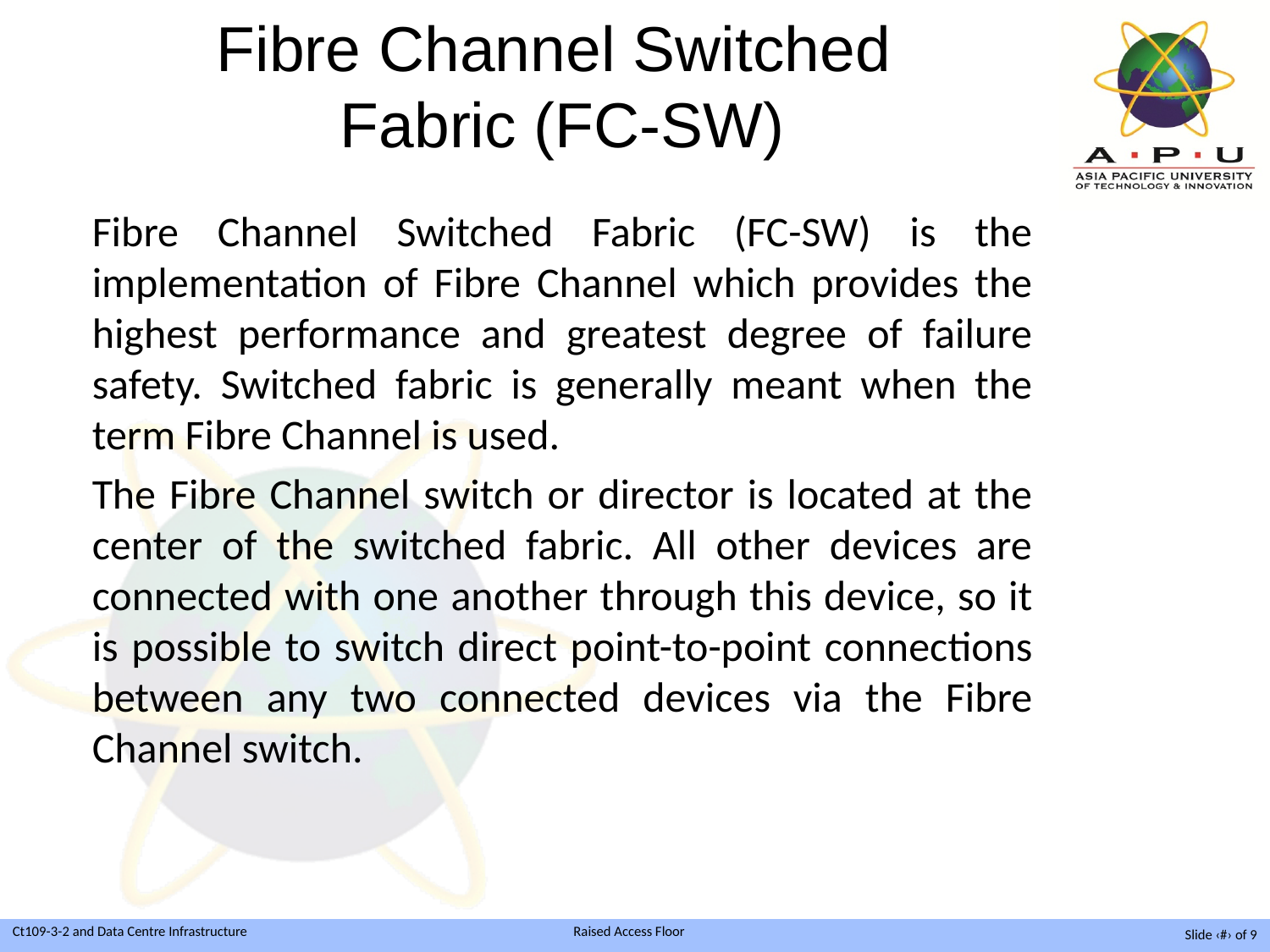

# Fibre Channel Switched Fabric (FC-SW)
Fibre Channel Switched Fabric (FC-SW) is the implementation of Fibre Channel which provides the highest performance and greatest degree of failure safety. Switched fabric is generally meant when the term Fibre Channel is used.
The Fibre Channel switch or director is located at the center of the switched fabric. All other devices are connected with one another through this device, so it is possible to switch direct point-to-point connections between any two connected devices via the Fibre Channel switch.
Slide ‹#› of 9